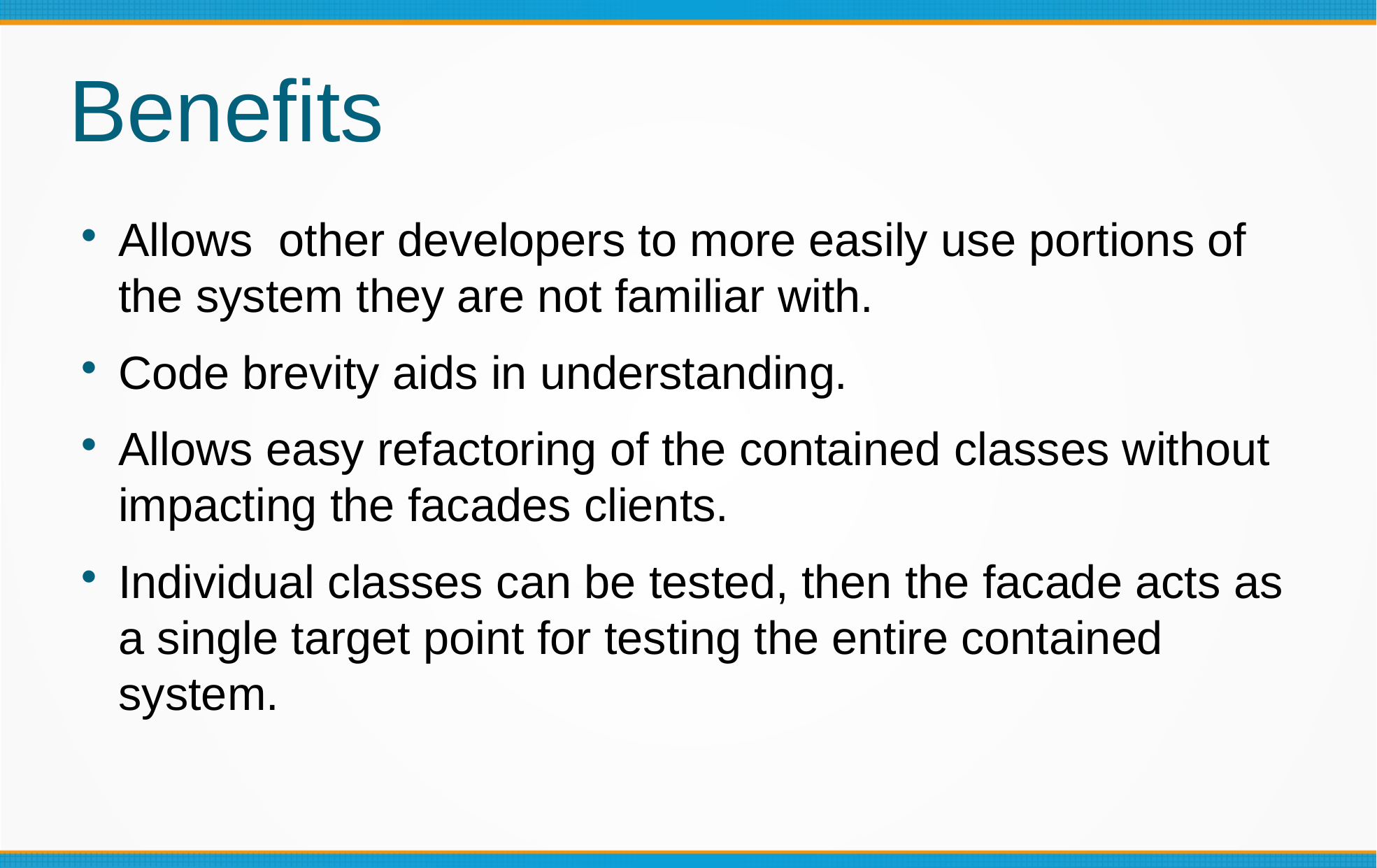

Benefits
Allows  other developers to more easily use portions of the system they are not familiar with.
Code brevity aids in understanding.
Allows easy refactoring of the contained classes without impacting the facades clients.
Individual classes can be tested, then the facade acts as a single target point for testing the entire contained system.